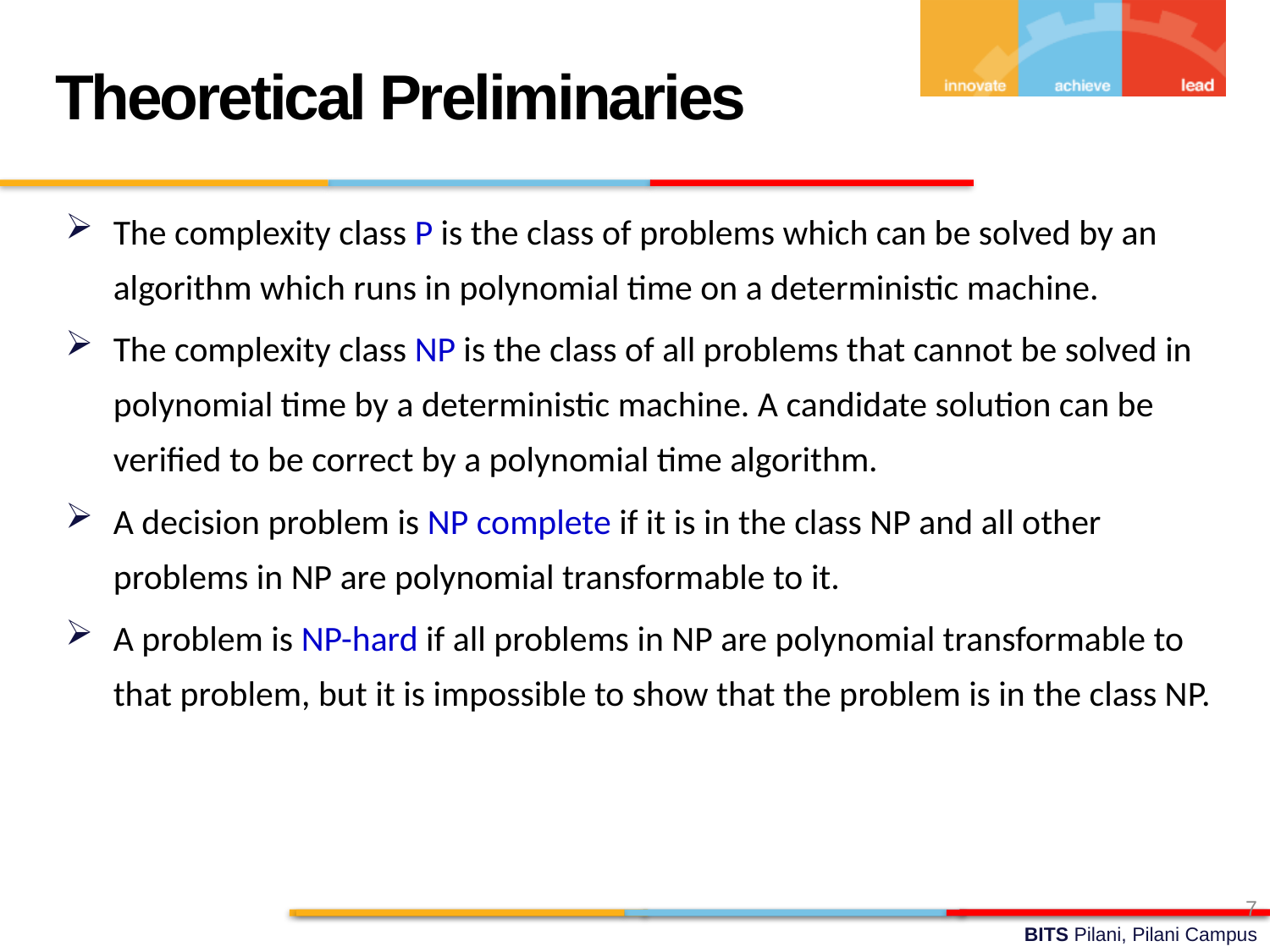

Theoretical Preliminaries
The complexity class P is the class of problems which can be solved by an algorithm which runs in polynomial time on a deterministic machine.
The complexity class NP is the class of all problems that cannot be solved in polynomial time by a deterministic machine. A candidate solution can be verified to be correct by a polynomial time algorithm.
A decision problem is NP complete if it is in the class NP and all other problems in NP are polynomial transformable to it.
A problem is NP-hard if all problems in NP are polynomial transformable to that problem, but it is impossible to show that the problem is in the class NP.
7